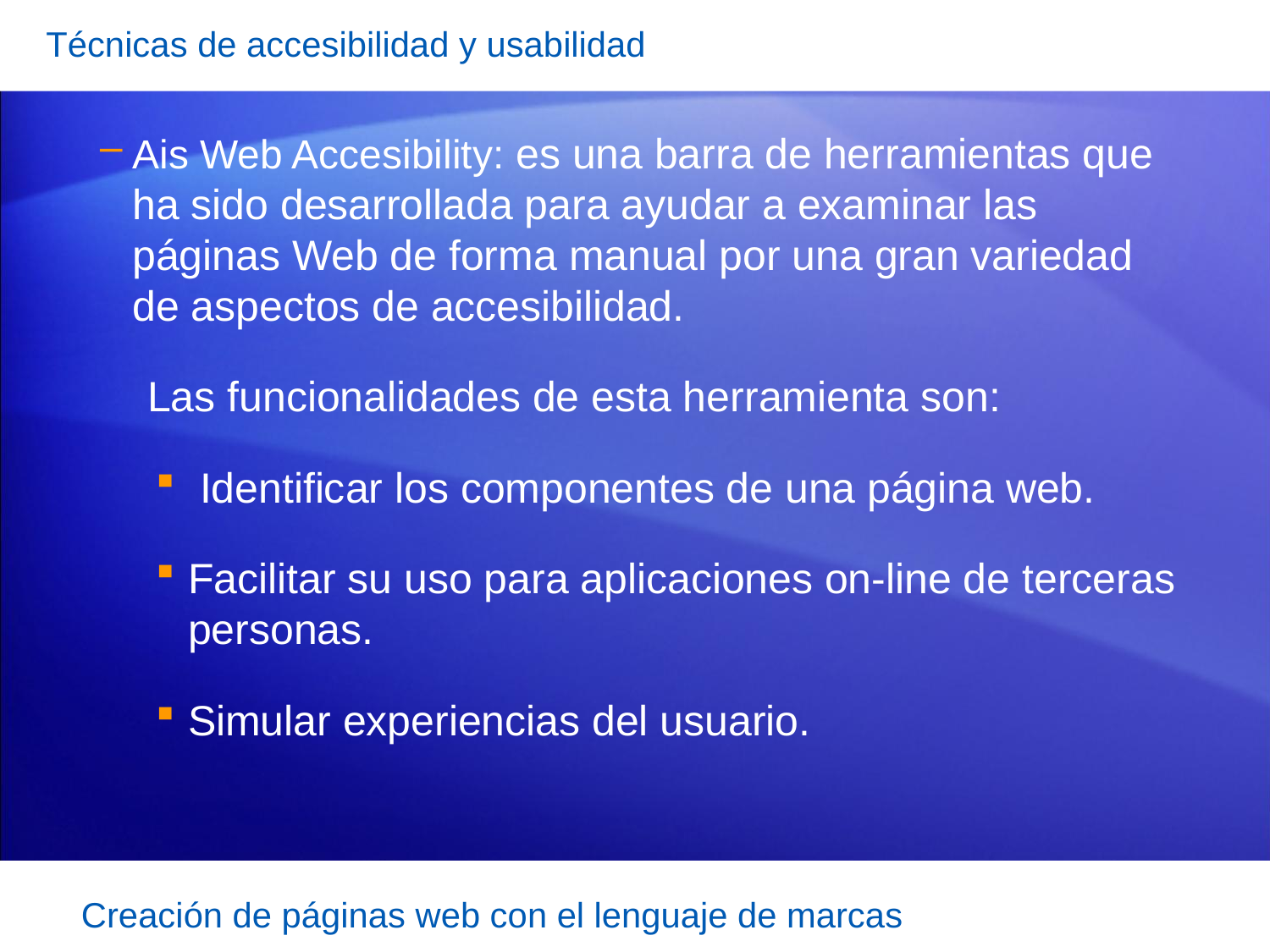

Técnicas de accesibilidad y usabilidad

Ais Web Accesibility: es una barra de herramientas que ha sido desarrollada para ayudar a examinar las páginas Web de forma manual por una gran variedad de aspectos de accesibilidad.
    Las funcionalidades de esta herramienta son:
 Identificar los componentes de una página web.
Facilitar su uso para aplicaciones on-line de terceras personas.
Simular experiencias del usuario.
Creación de páginas web con el lenguaje de marcas